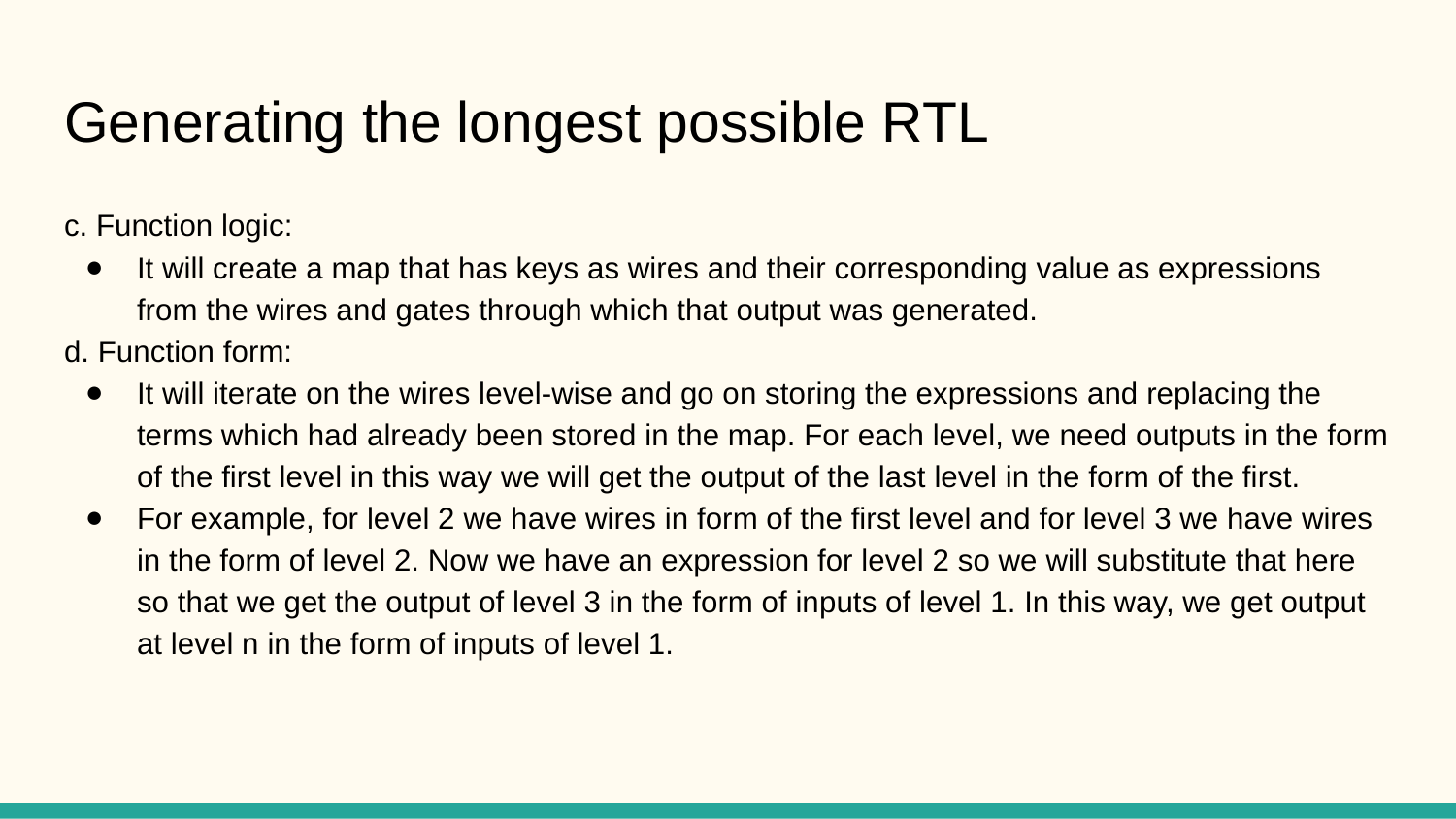

# Generating the longest possible RTL

c. Function logic:
It will create a map that has keys as wires and their corresponding value as expressions from the wires and gates through which that output was generated.
d. Function form:
It will iterate on the wires level-wise and go on storing the expressions and replacing the terms which had already been stored in the map. For each level, we need outputs in the form of the first level in this way we will get the output of the last level in the form of the first.
For example, for level 2 we have wires in form of the first level and for level 3 we have wires in the form of level 2. Now we have an expression for level 2 so we will substitute that here so that we get the output of level 3 in the form of inputs of level 1. In this way, we get output at level n in the form of inputs of level 1.